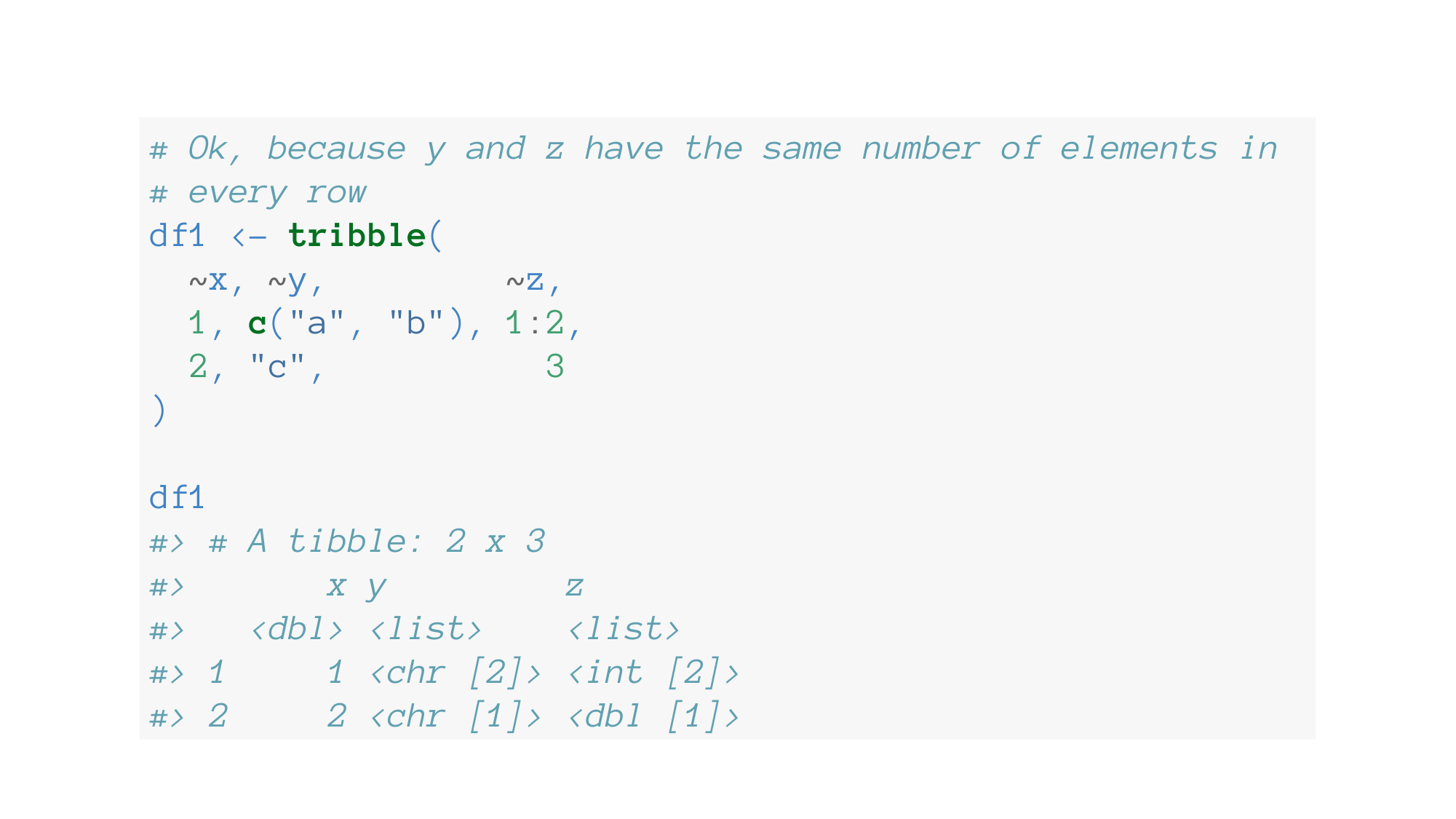

# Ok, because y and z have the same number of elements in
# every row
df1 <- tribble(
  ~x, ~y,         ~z,
  1, c("a", "b"), 1:2,
  2, "c",           3
)

df1
#> # A tibble: 2 x 3
#>       x y         z
#>   <dbl> <list>    <list>
#> 1     1 <chr [2]> <int [2]>
#> 2     2 <chr [1]> <dbl [1]>